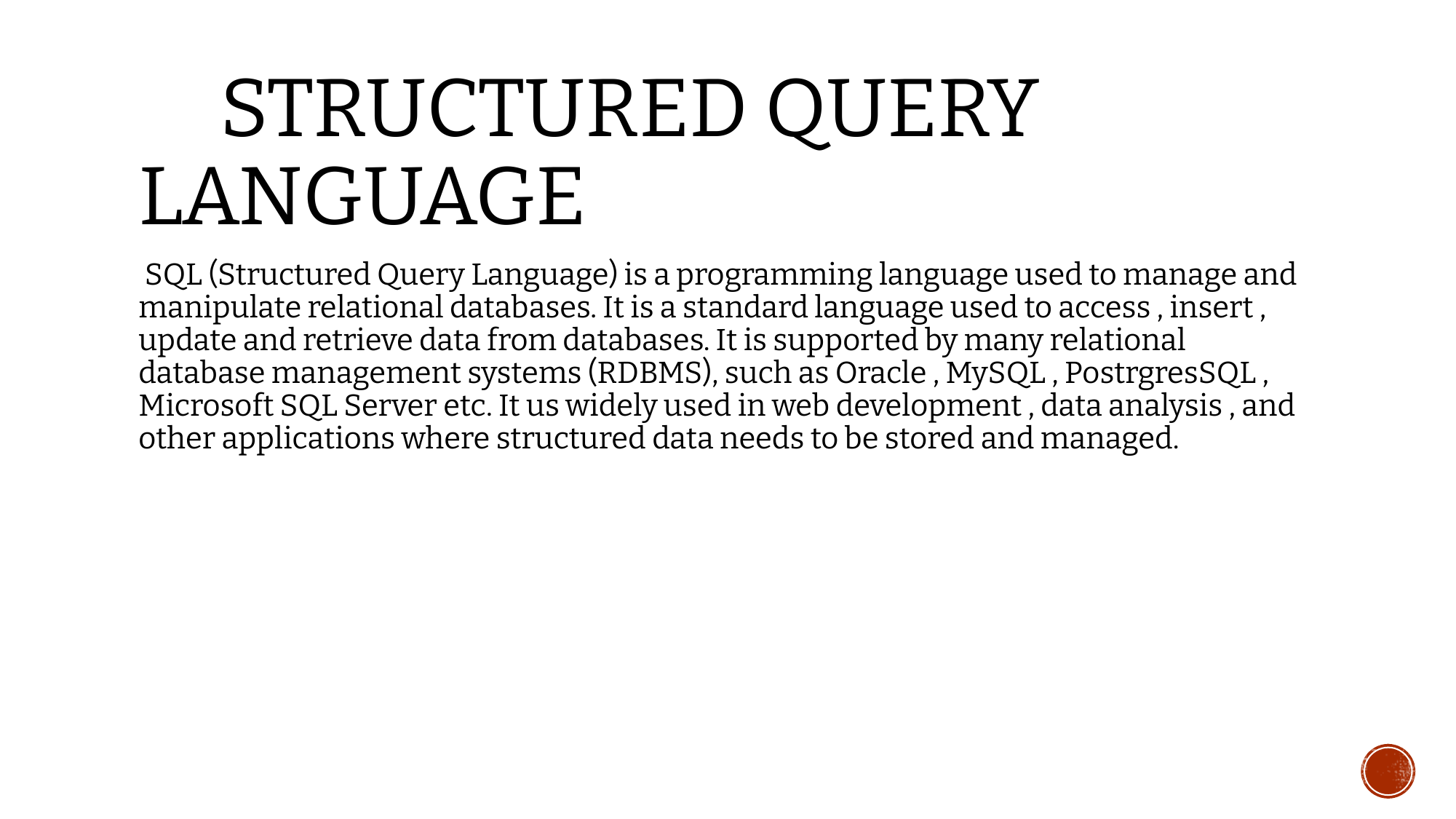

# structured query language
 SQL (Structured Query Language) is a programming language used to manage and manipulate relational databases. It is a standard language used to access , insert , update and retrieve data from databases. It is supported by many relational database management systems (RDBMS), such as Oracle , MySQL , PostrgresSQL , Microsoft SQL Server etc. It us widely used in web development , data analysis , and other applications where structured data needs to be stored and managed.